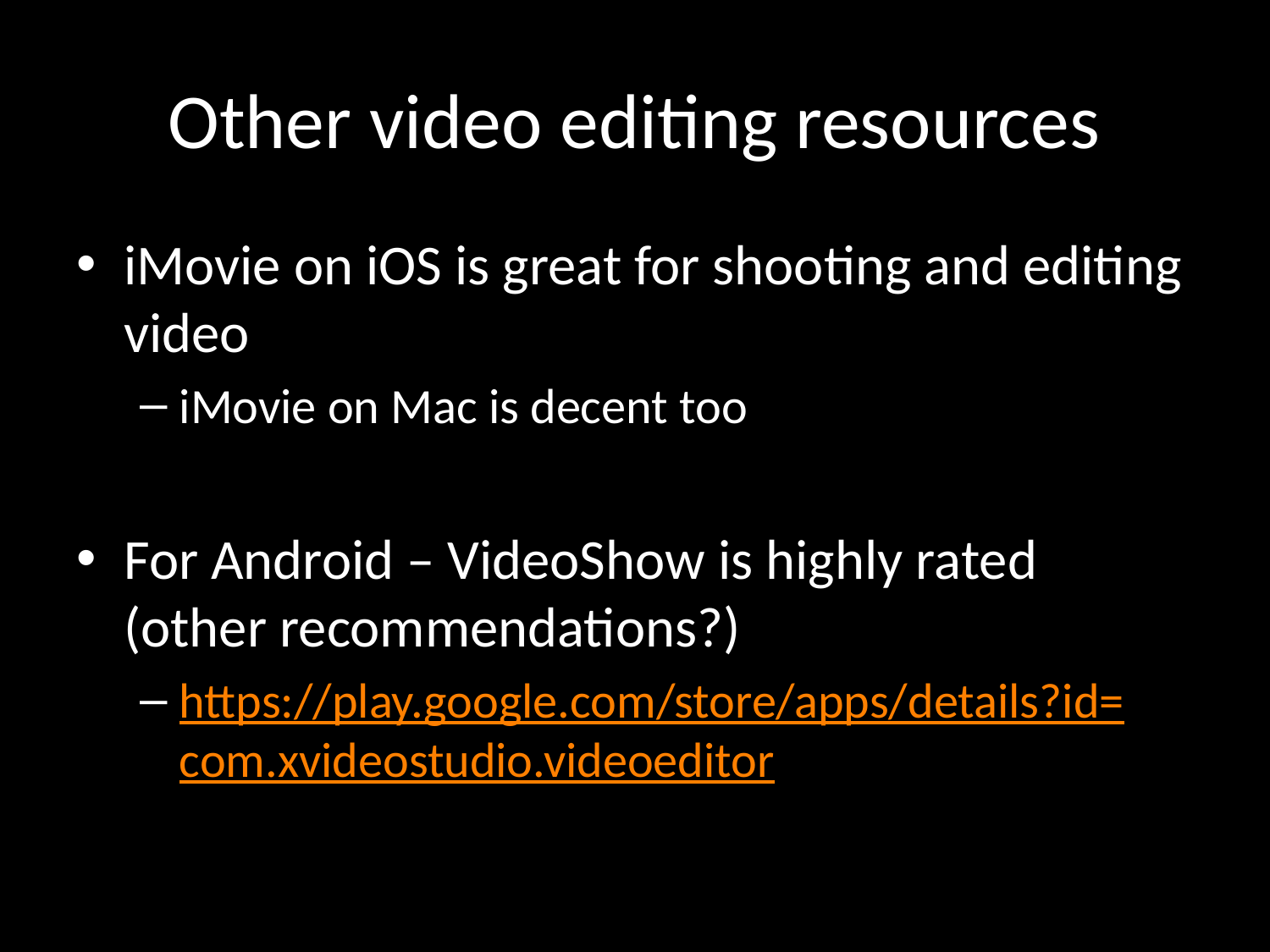

# Other video editing resources
iMovie on iOS is great for shooting and editing video
iMovie on Mac is decent too

For Android – VideoShow is highly rated (other recommendations?)
https://play.google.com/store/apps/details?id=com.xvideostudio.videoeditor